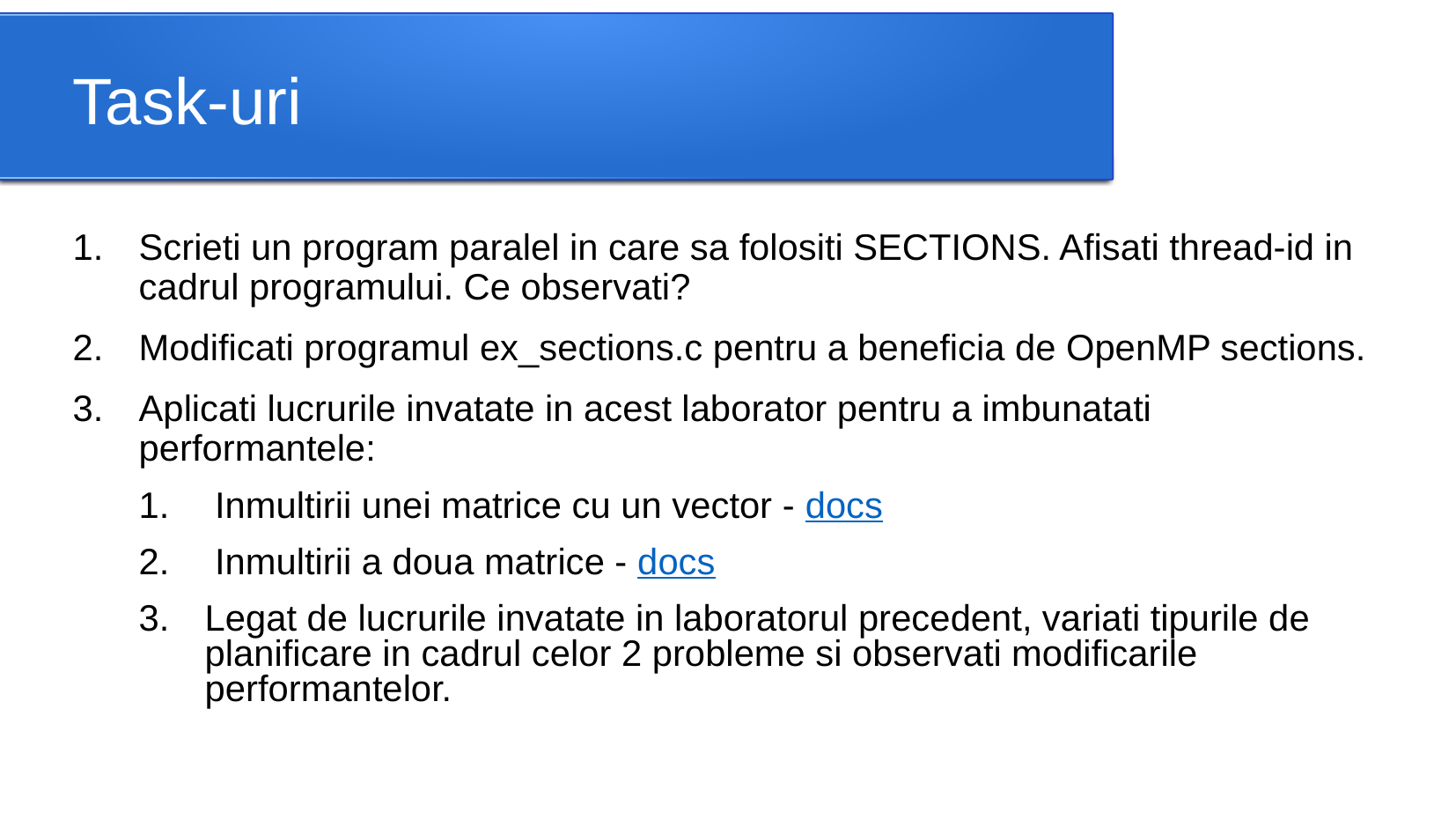

Task-uri
Scrieti un program paralel in care sa folositi SECTIONS. Afisati thread-id in cadrul programului. Ce observati?
Modificati programul ex_sections.c pentru a beneficia de OpenMP sections.
Aplicati lucrurile invatate in acest laborator pentru a imbunatati performantele:
 Inmultirii unei matrice cu un vector - docs
 Inmultirii a doua matrice - docs
Legat de lucrurile invatate in laboratorul precedent, variati tipurile de planificare in cadrul celor 2 probleme si observati modificarile performantelor.